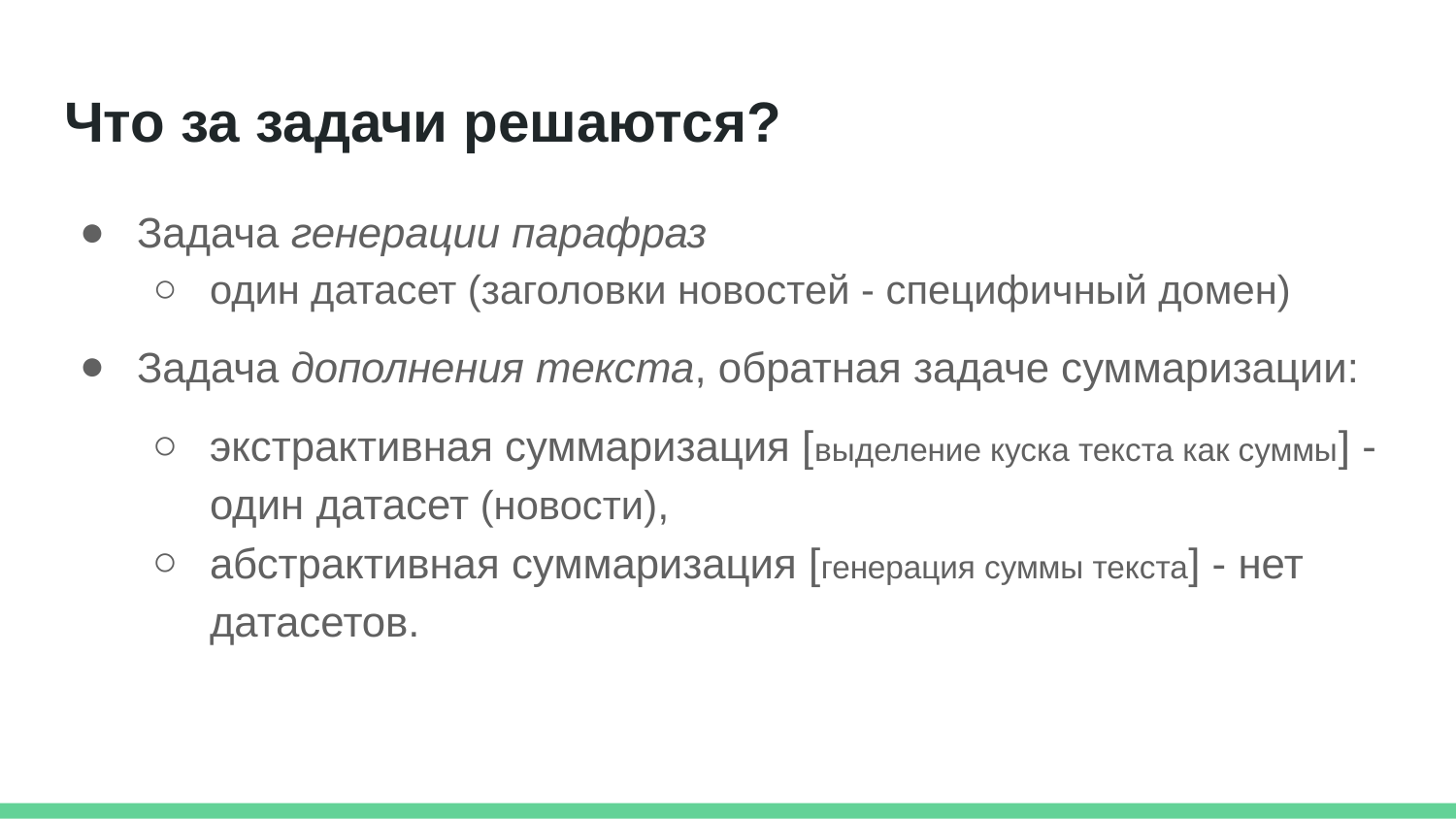

# Что за задачи решаются?
Задача генерации парафраз
один датасет (заголовки новостей - специфичный домен)
Задача дополнения текста, обратная задаче суммаризации:
экстрактивная суммаризация [выделение куска текста как суммы] - один датасет (новости),
абстрактивная суммаризация [генерация суммы текста] - нет датасетов.